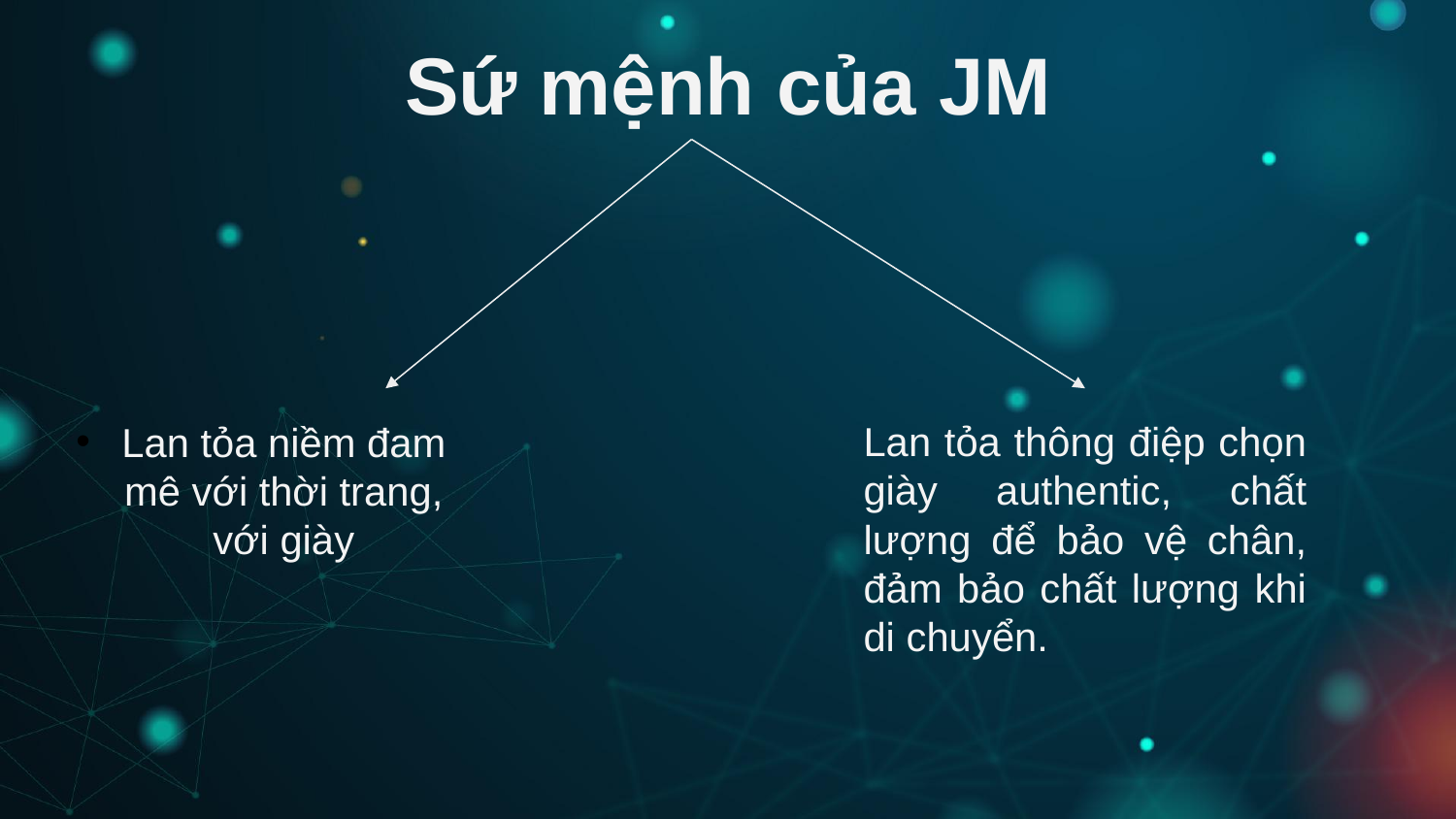

Sứ mệnh của JM
Lan tỏa niềm đam mê với thời trang, với giày
Lan tỏa thông điệp chọn giày authentic, chất lượng để bảo vệ chân, đảm bảo chất lượng khi di chuyển.